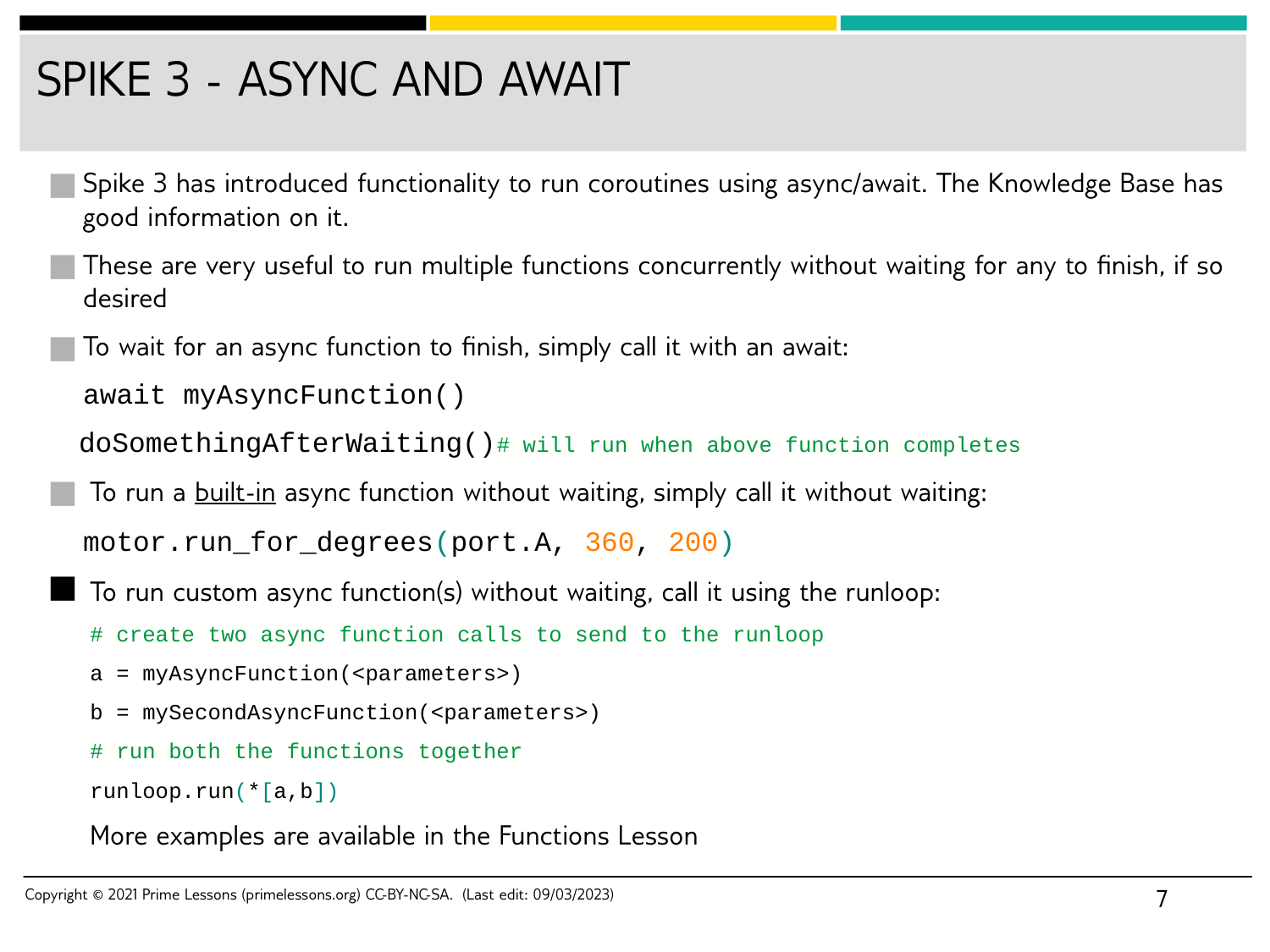

# SPIKE 3 - ASYNC AND AWAIT
Spike 3 has introduced functionality to run coroutines using async/await. The Knowledge Base has good information on it.
These are very useful to run multiple functions concurrently without waiting for any to finish, if so desired
To wait for an async function to finish, simply call it with an await:
	await myAsyncFunction()
 doSomethingAfterWaiting()# will run when above function completes
To run a built-in async function without waiting, simply call it without waiting:
motor.run_for_degrees(port.A, 360, 200)
To run custom async function(s) without waiting, call it using the runloop:
# create two async function calls to send to the runloop
a = myAsyncFunction(<parameters>)
b = mySecondAsyncFunction(<parameters>)
# run both the functions together
runloop.run(*[a,b])
More examples are available in the Functions Lesson
7
Copyright © 2021 Prime Lessons (primelessons.org) CC-BY-NC-SA.  (Last edit: 09/03/2023)